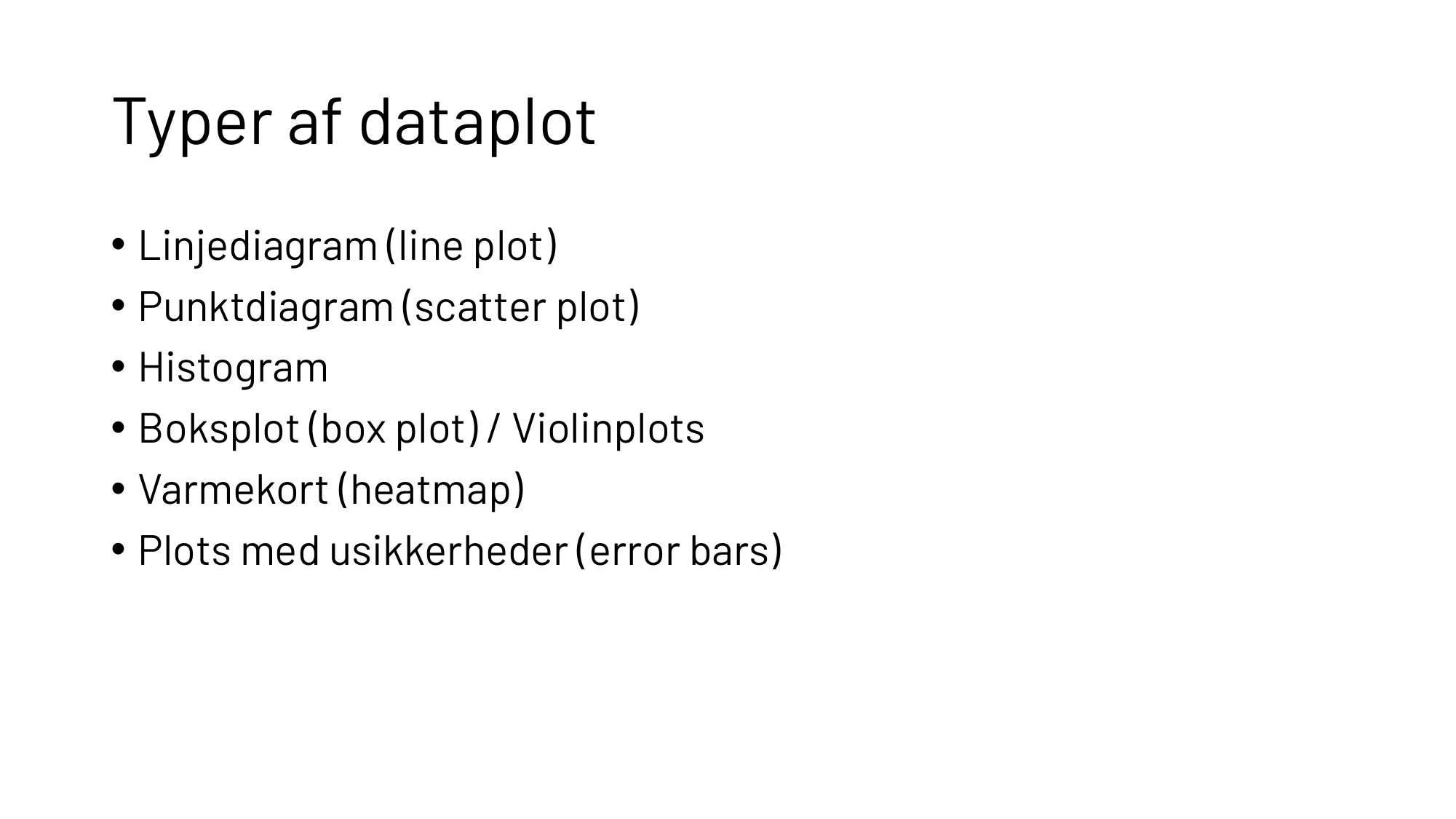

# Typer af dataplot
Linjediagram (line plot)
Punktdiagram (scatter plot)
Histogram
Boksplot (box plot) / Violinplots
Varmekort (heatmap)
Plots med usikkerheder (error bars)